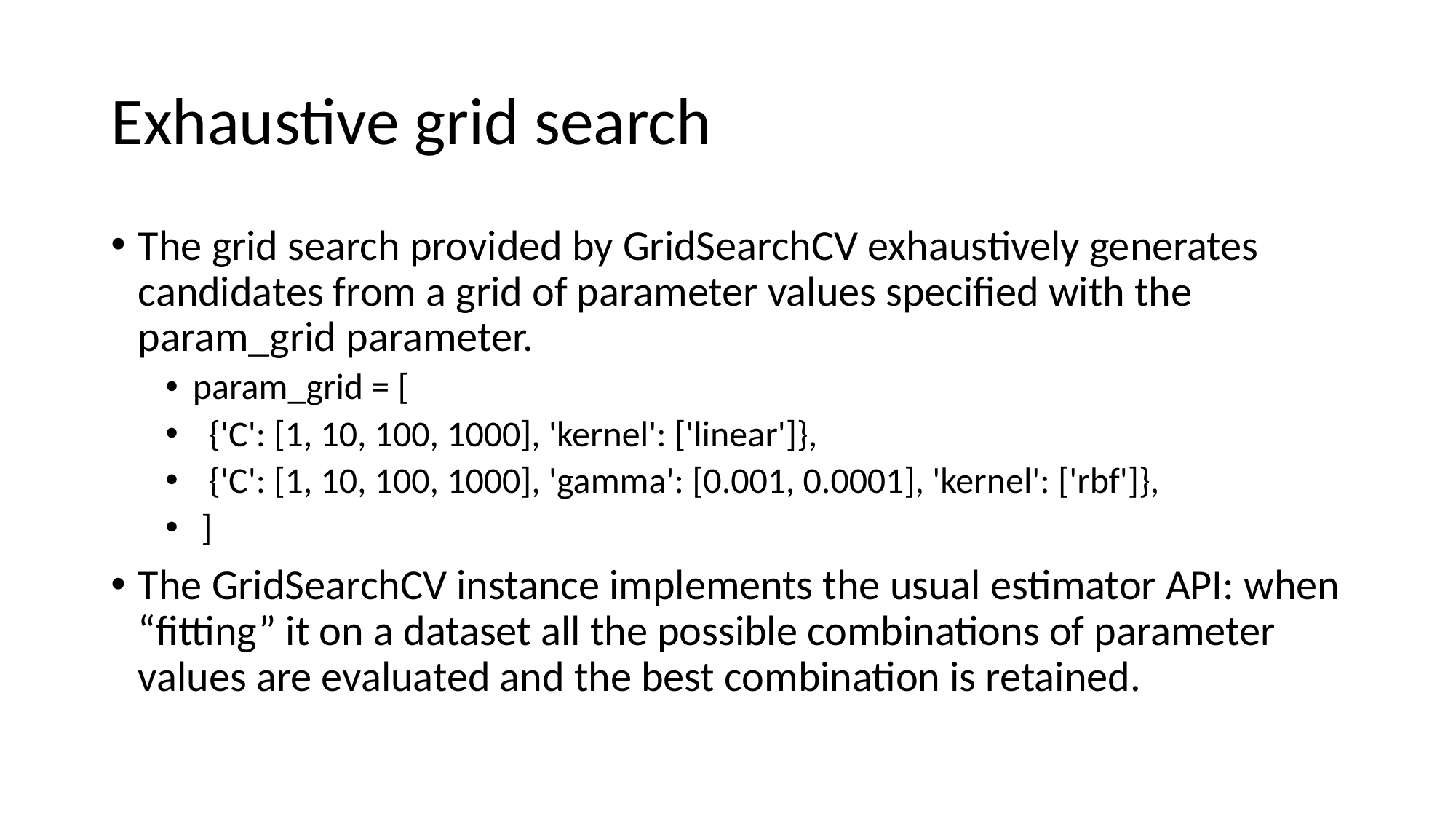

# Exhaustive grid search
The grid search provided by GridSearchCV exhaustively generates candidates from a grid of parameter values specified with the param_grid parameter.
param_grid = [
  {'C': [1, 10, 100, 1000], 'kernel': ['linear']},
  {'C': [1, 10, 100, 1000], 'gamma': [0.001, 0.0001], 'kernel': ['rbf']},
 ]
The GridSearchCV instance implements the usual estimator API: when “fitting” it on a dataset all the possible combinations of parameter values are evaluated and the best combination is retained.